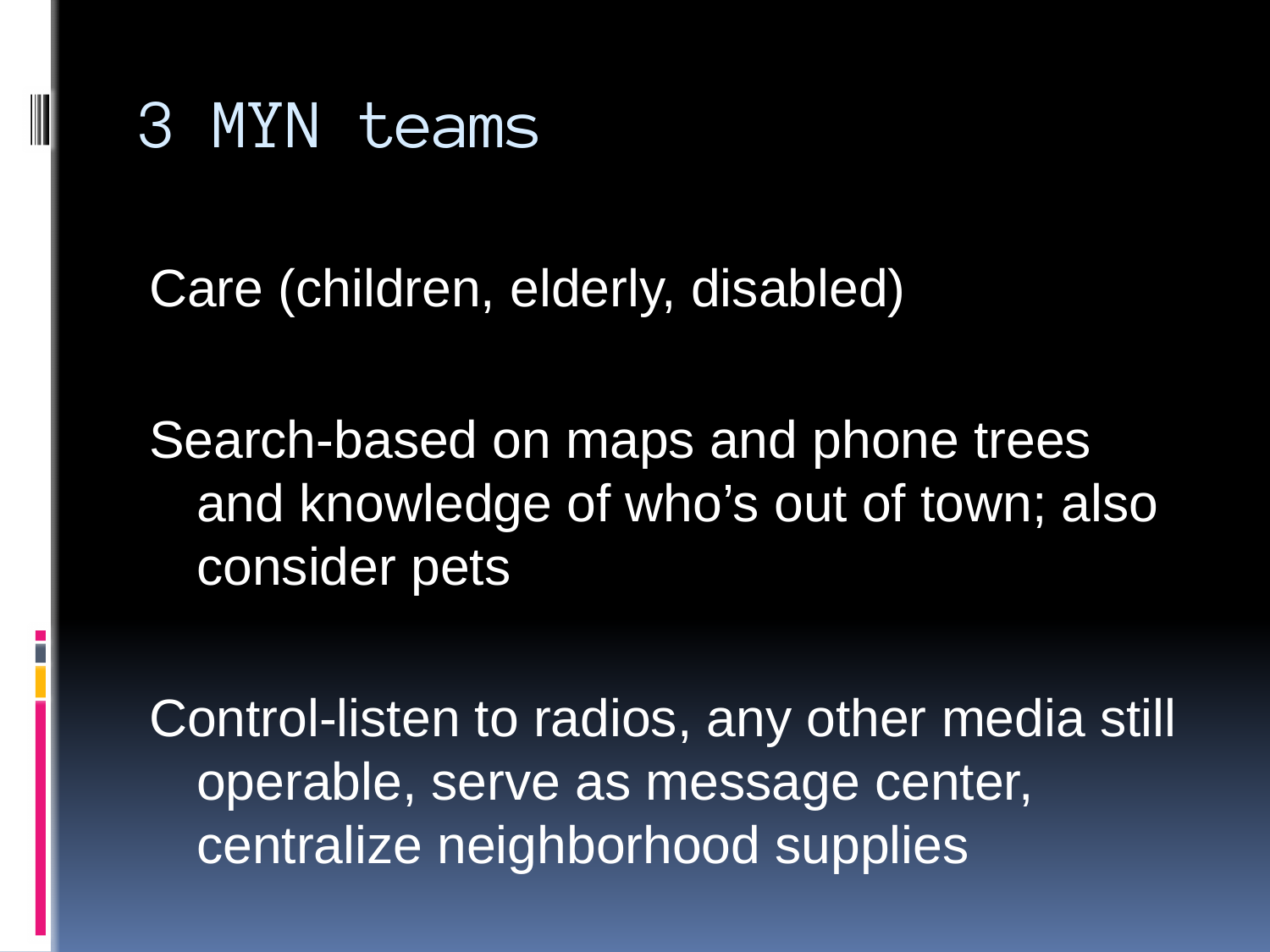

# 3 MYN teams
Care (children, elderly, disabled)

Search-based on maps and phone trees and knowledge of who’s out of town; also consider pets

Control-listen to radios, any other media still operable, serve as message center, centralize neighborhood supplies